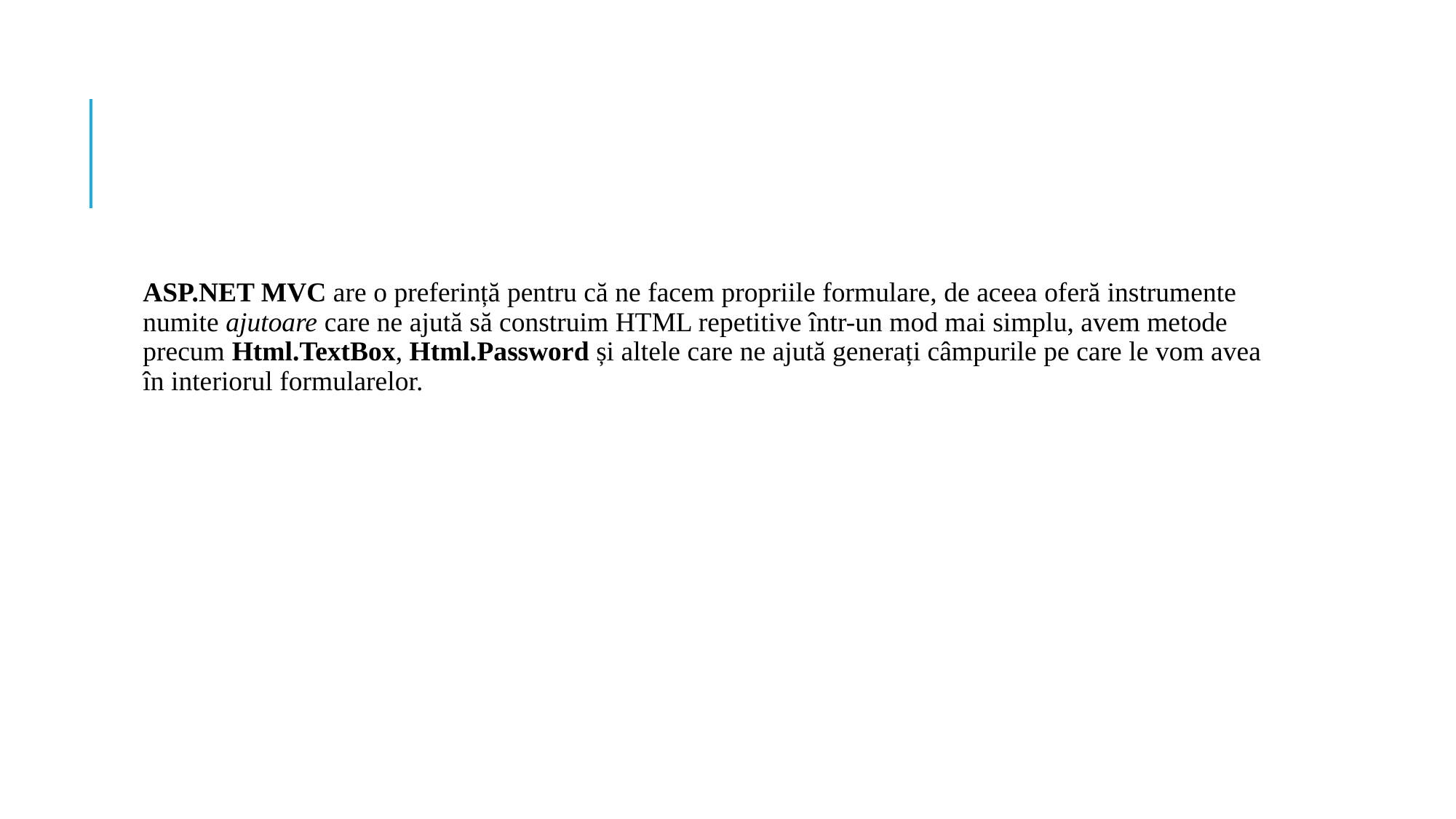

#
ASP.NET MVC are o preferință pentru că ne facem propriile formulare, de aceea oferă instrumente numite ajutoare care ne ajută să construim HTML repetitive într-un mod mai simplu, avem metode precum Html.TextBox, Html.Password și altele care ne ajută generați câmpurile pe care le vom avea în interiorul formularelor.